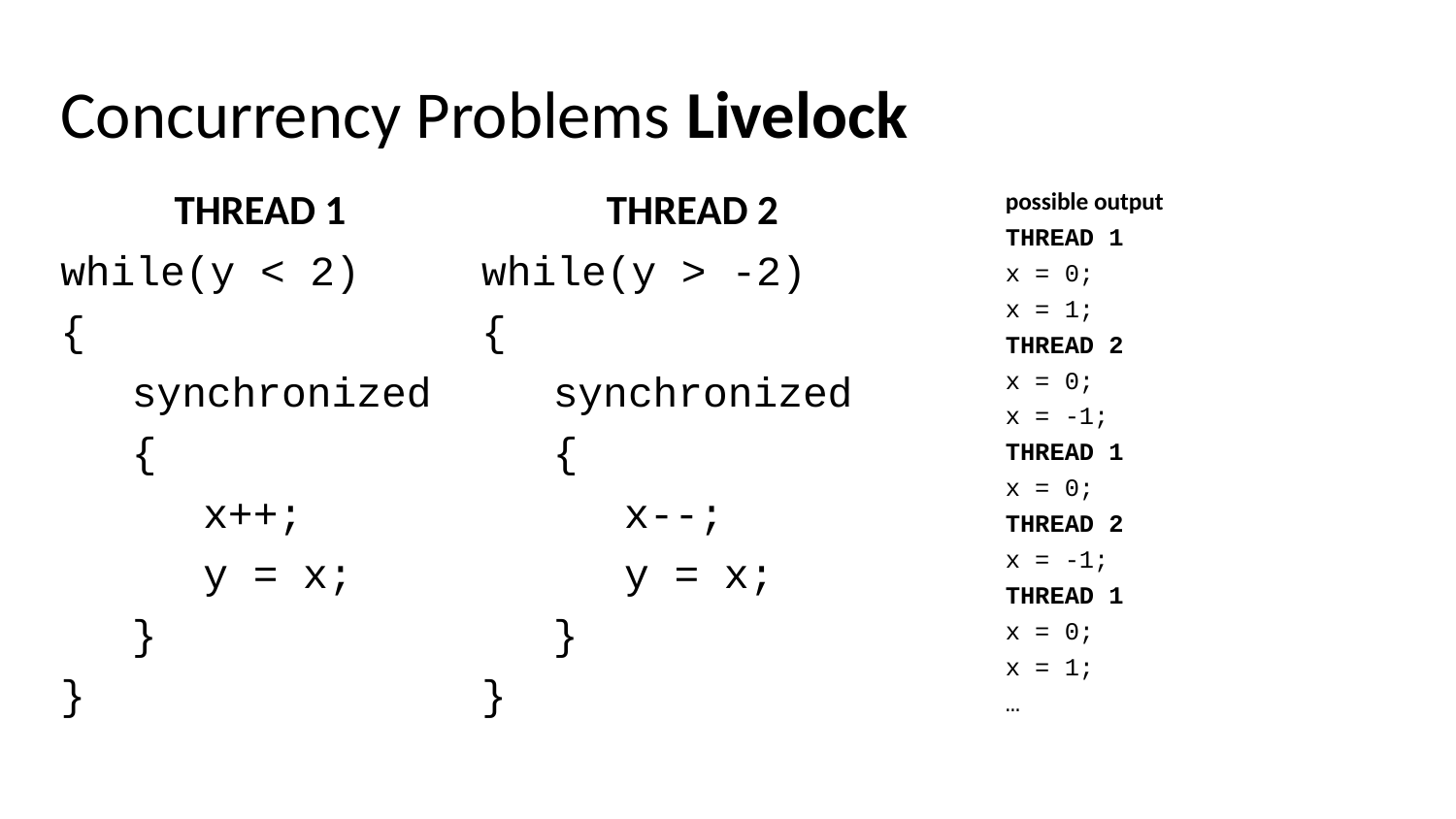

# Concurrency Problems Livelock
THREAD 1
while(y < 2)
{
synchronized
{
x++;
y = x;
}
}
THREAD 2
while(y > -2)
{
synchronized
{
x--;
y = x;
}
}
possible output
THREAD 1
x = 0;
x = 1;
THREAD 2
x = 0;
x = -1;
THREAD 1
x = 0;
THREAD 2
x = -1;
THREAD 1
x = 0;
x = 1;
…